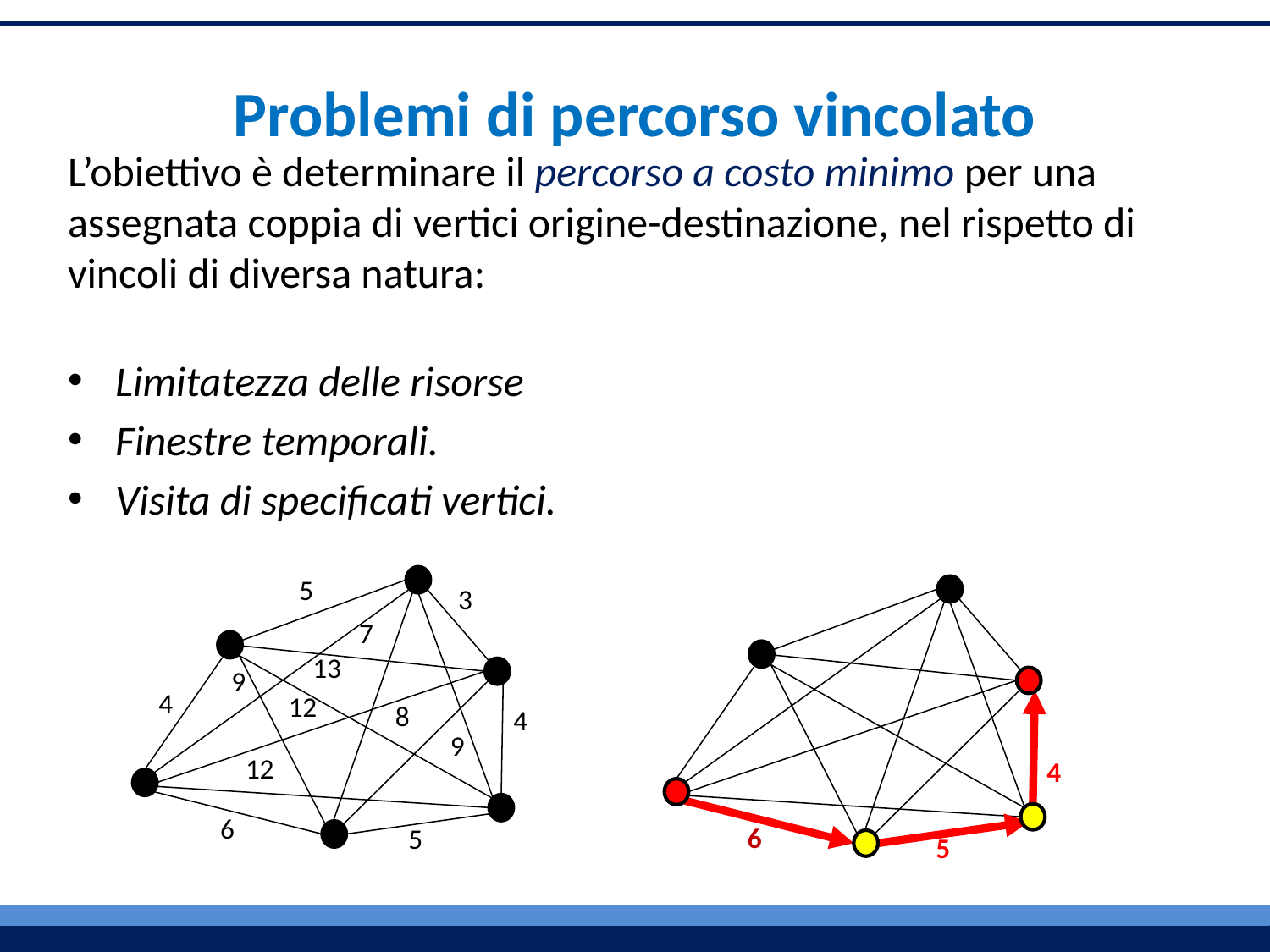

Problemi di percorso vincolato
L’obiettivo è determinare il percorso a costo minimo per una assegnata coppia di vertici origine-destinazione, nel rispetto di vincoli di diversa natura:

Limitatezza delle risorse
Finestre temporali.
Visita di specificati vertici.

5

3
7
13
9
4
12
8
4
9
12
6
5

6
5
4